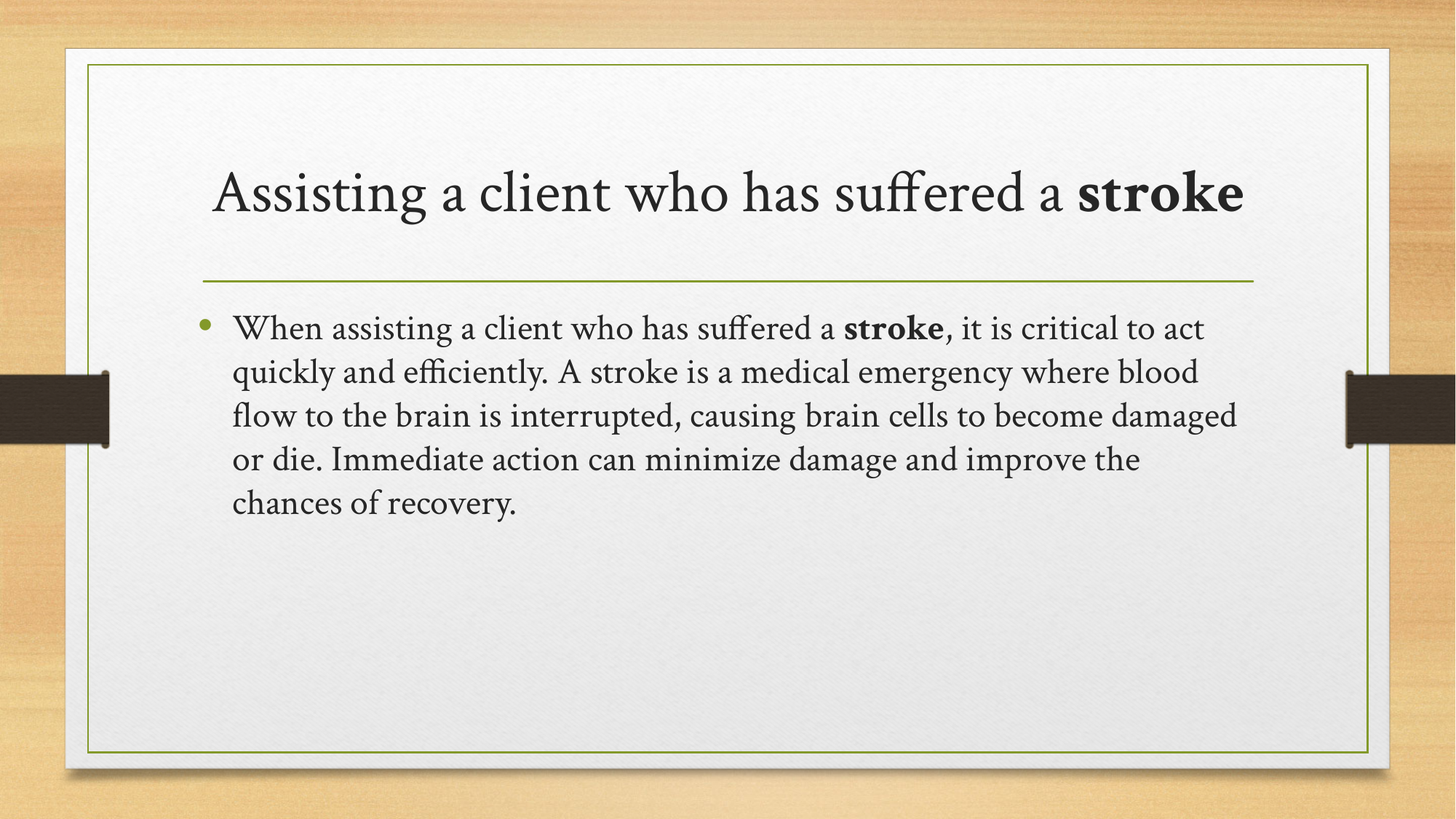

# Assisting a client who has suffered a stroke
When assisting a client who has suffered a stroke, it is critical to act quickly and efficiently. A stroke is a medical emergency where blood flow to the brain is interrupted, causing brain cells to become damaged or die. Immediate action can minimize damage and improve the chances of recovery.